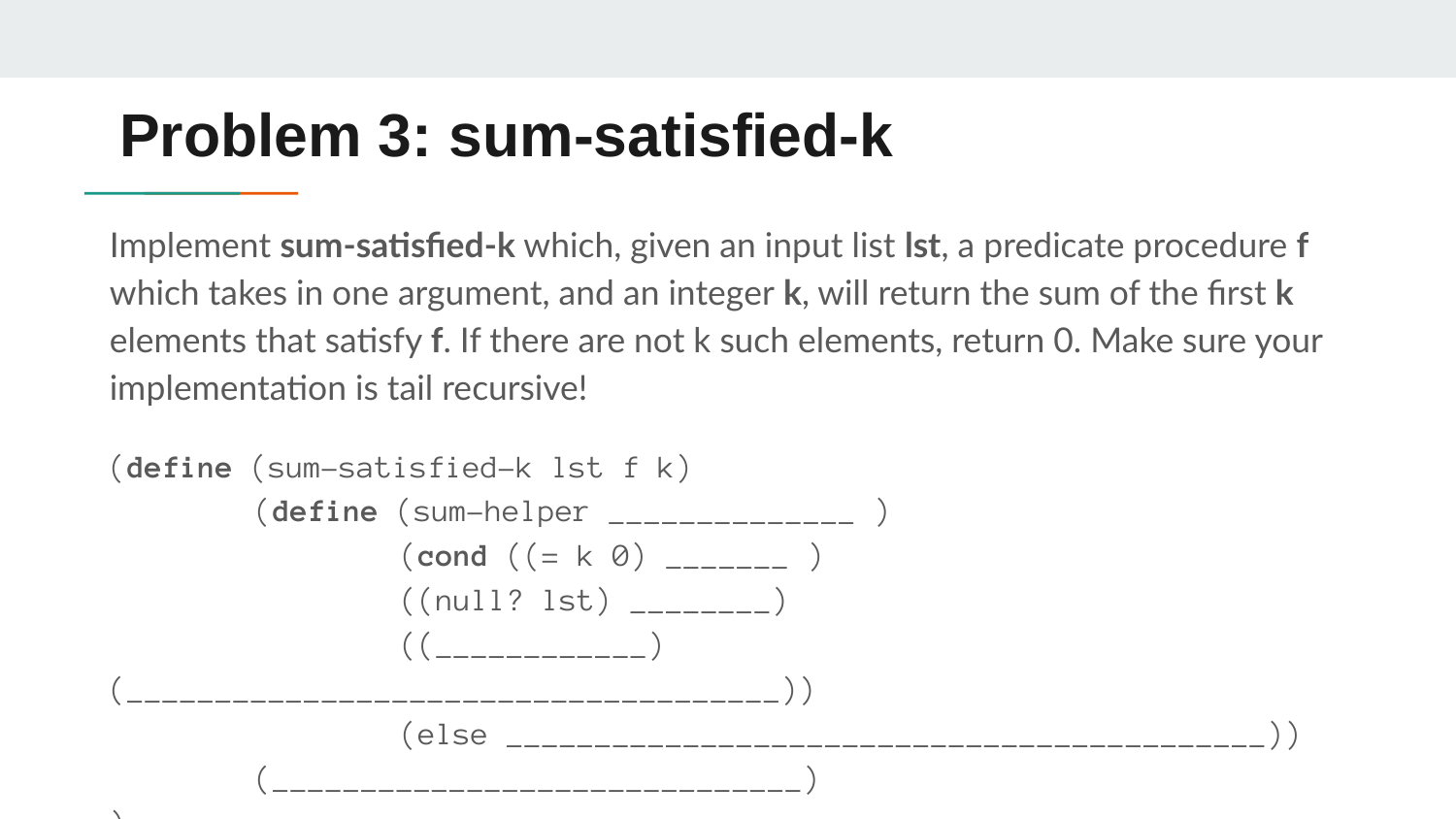

# Problem 3: sum-satisfied-k

Implement sum-satisfied-k which, given an input list lst, a predicate procedure f which takes in one argument, and an integer k, will return the sum of the first k elements that satisfy f. If there are not k such elements, return 0. Make sure your implementation is tail recursive!
(define (sum-satisfied-k lst f k)
	(define (sum-helper ______________ )
		(cond ((= k 0) _______ )
		((null? lst) ________)
		((____________) (_____________________________________))
		(else ___________________________________________))
	(______________________________)
)